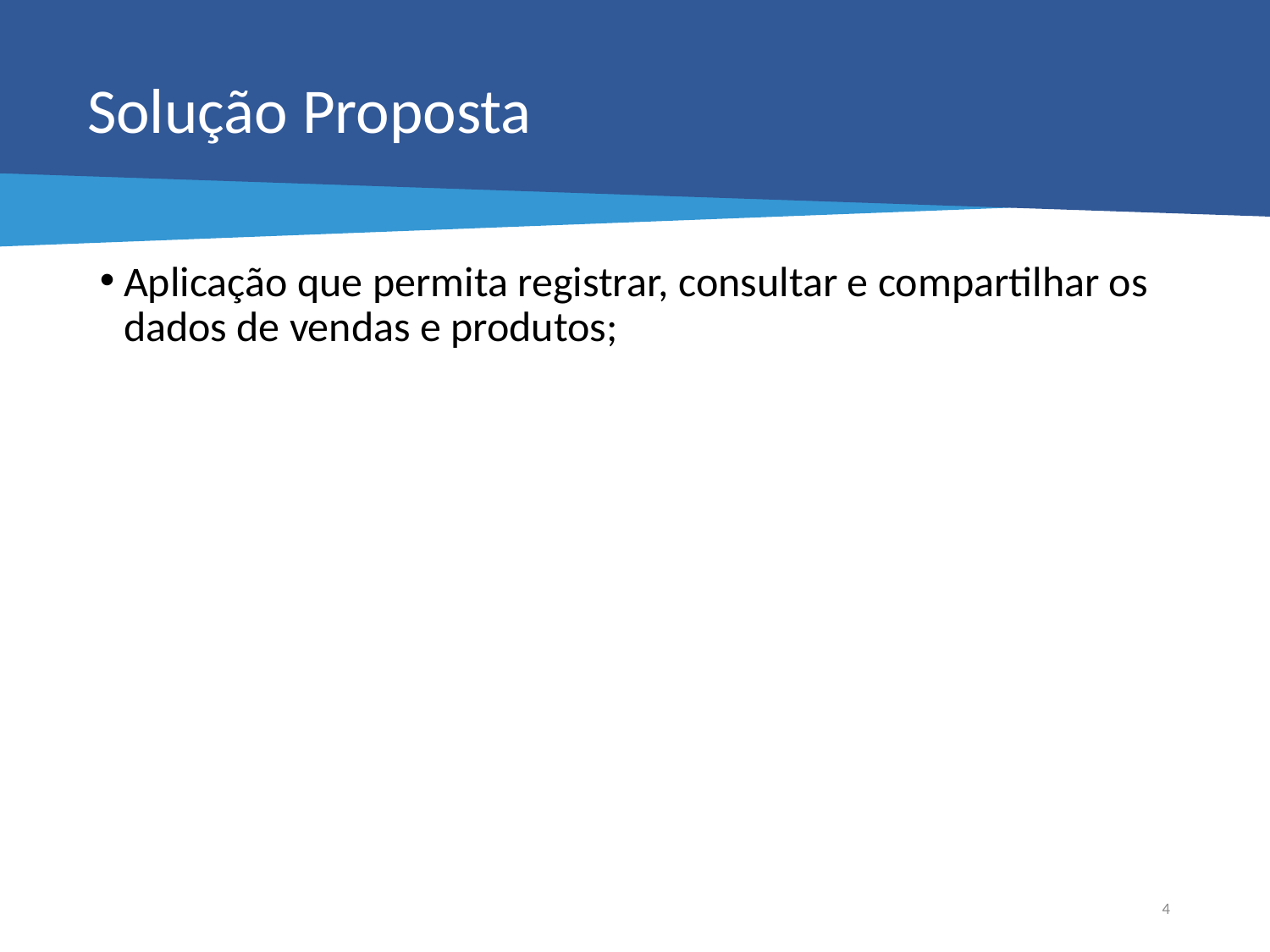

# Solução Proposta
Aplicação que permita registrar, consultar e compartilhar os dados de vendas e produtos;
4